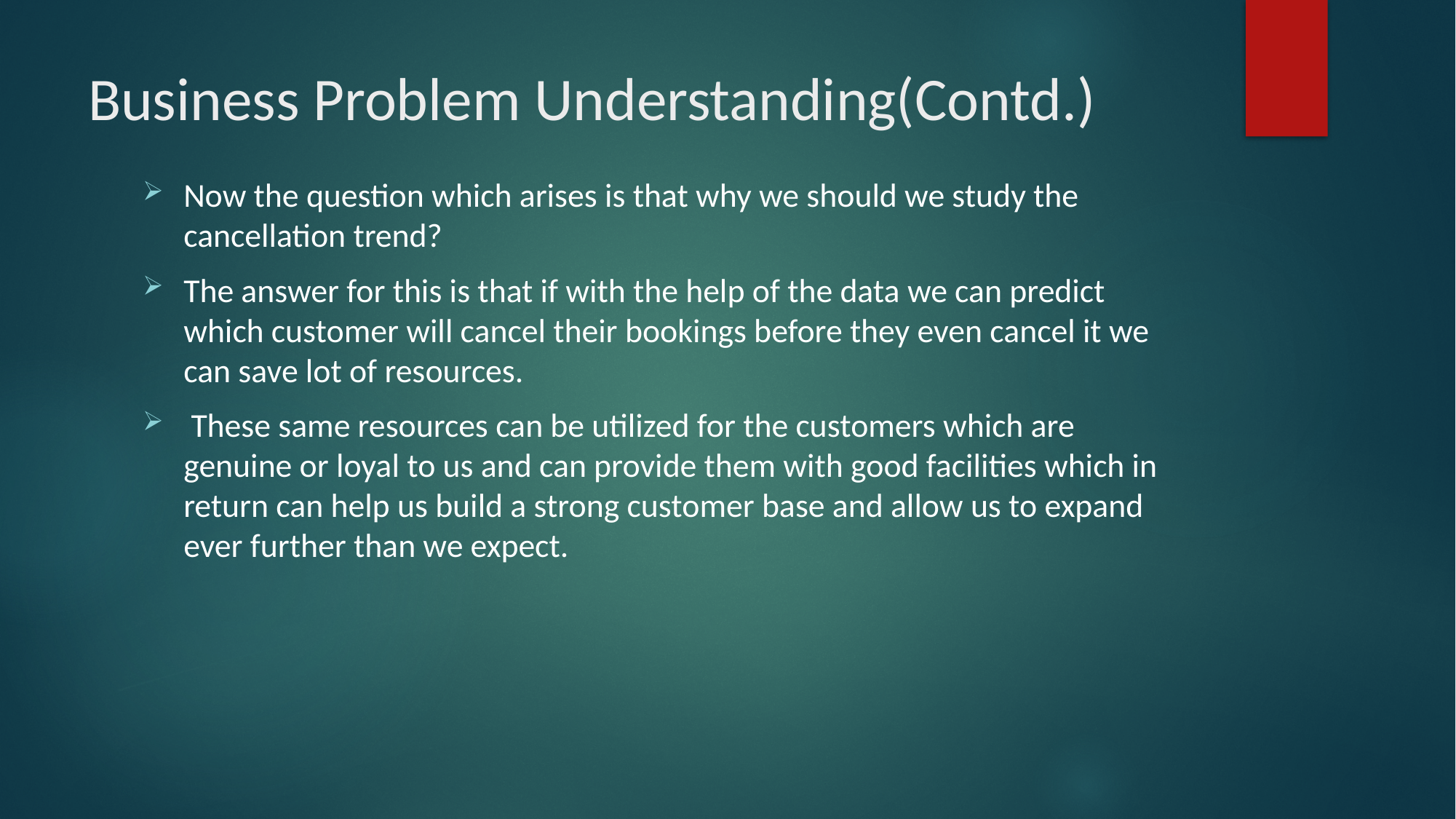

# Business Problem Understanding(Contd.)
Now the question which arises is that why we should we study the cancellation trend?
The answer for this is that if with the help of the data we can predict which customer will cancel their bookings before they even cancel it we can save lot of resources.
 These same resources can be utilized for the customers which are genuine or loyal to us and can provide them with good facilities which in return can help us build a strong customer base and allow us to expand ever further than we expect.